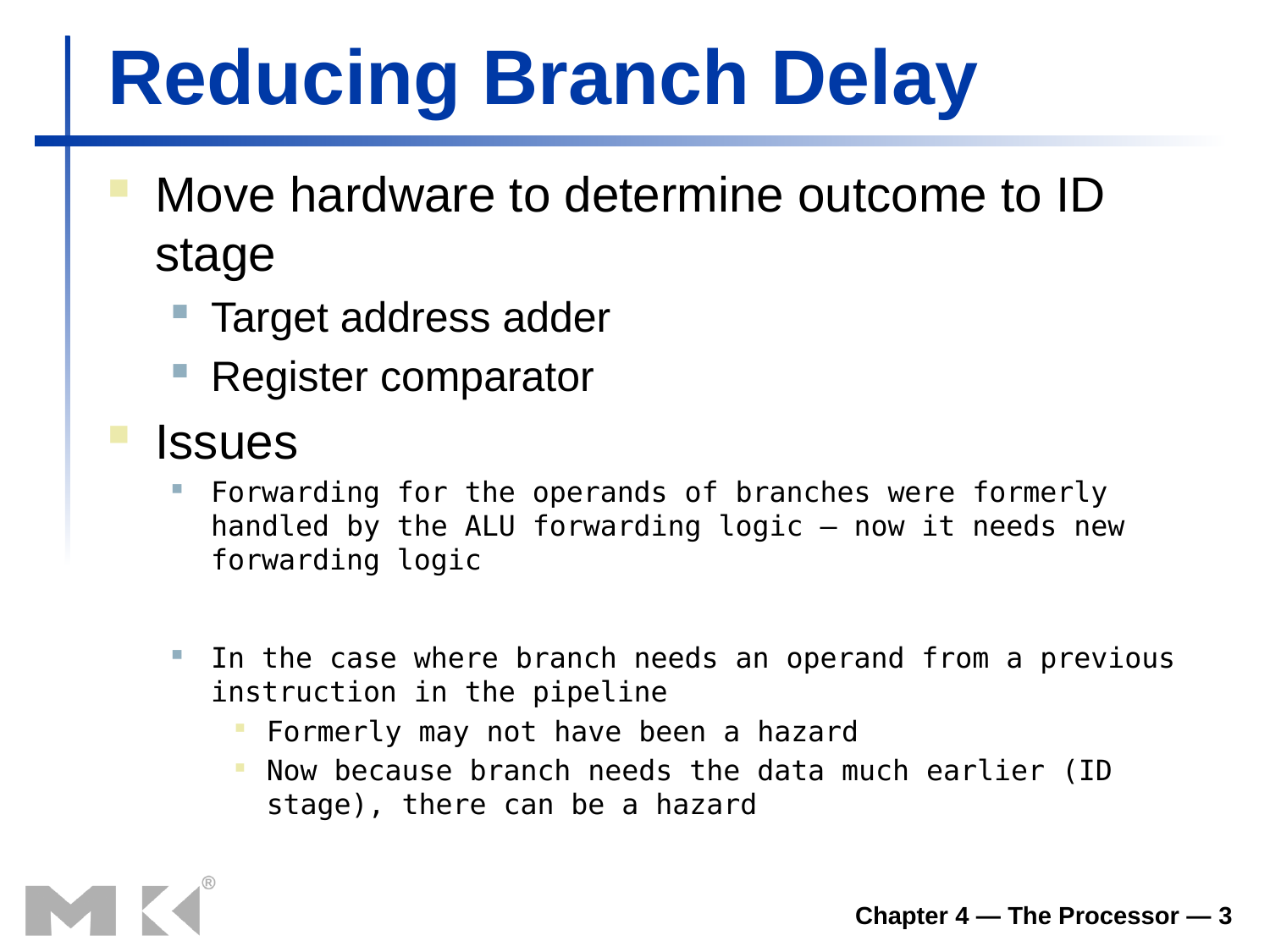

# Reducing Branch Delay
Move hardware to determine outcome to ID stage
Target address adder
Register comparator
Issues
Forwarding for the operands of branches were formerly handled by the ALU forwarding logic – now it needs new forwarding logic

In the case where branch needs an operand from a previous instruction in the pipeline
Formerly may not have been a hazard
Now because branch needs the data much earlier (ID stage), there can be a hazard
Chapter 4 — The Processor — 3